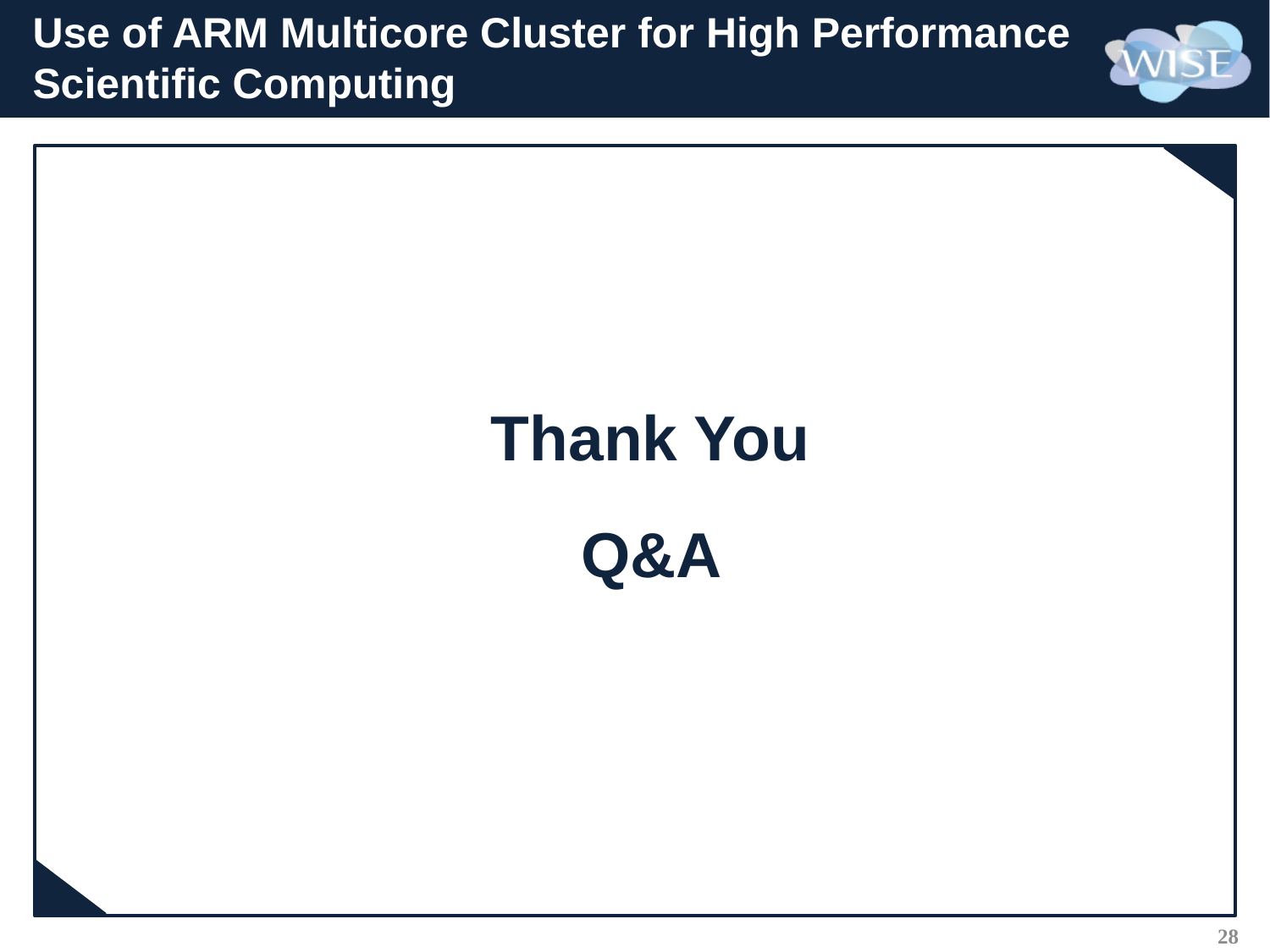

# Use of ARM Multicore Cluster for High Performance Scientific Computing

Thank You
Q&A

28